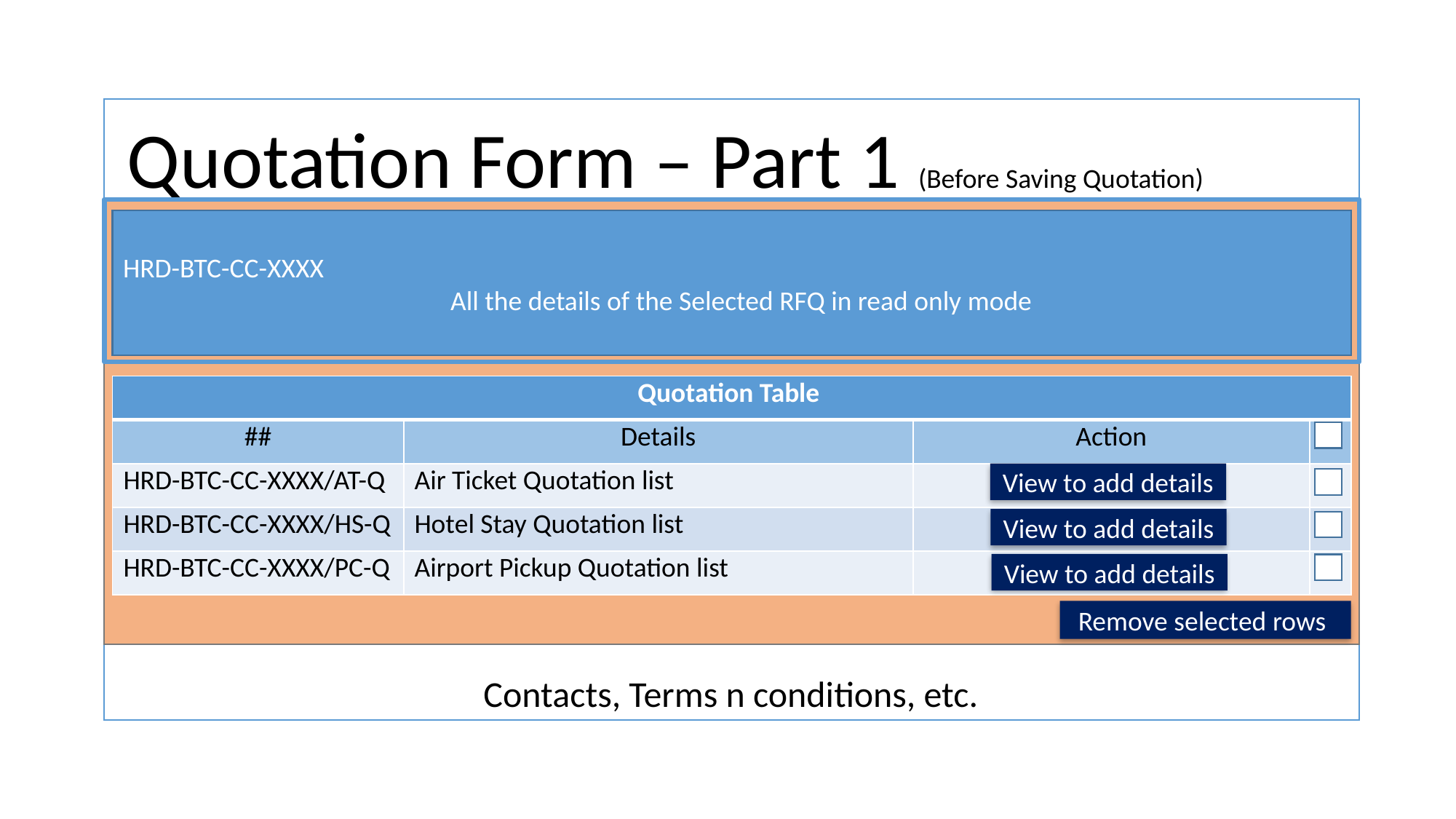

Quotation Form – Part 1 (Before Saving Quotation)

Contacts, Terms n conditions, etc.

HRD-BTC-CC-XXXX
			All the details of the Selected RFQ in read only mode

| Quotation Table |  |  |  |
| --- | --- | --- | --- |
| ## | Details | Action |  |
| HRD-BTC-CC-XXXX/AT-Q | Air Ticket Quotation list |  |  |
| HRD-BTC-CC-XXXX/HS-Q | Hotel Stay Quotation list |  |  |
| HRD-BTC-CC-XXXX/PC-Q | Airport Pickup Quotation list |  |  |

View to add details

View to add details

View to add details

Remove selected rows